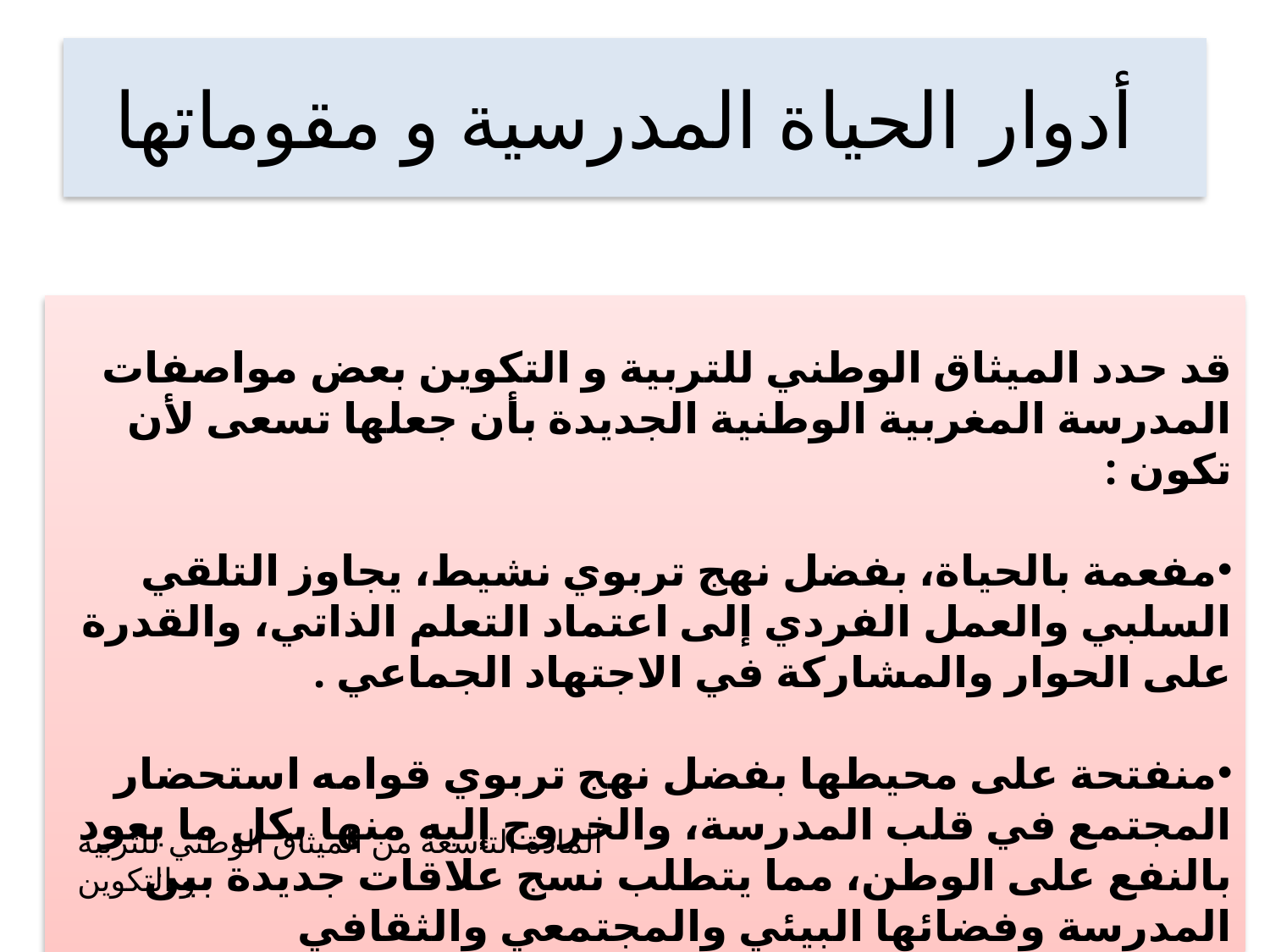

# أدوار الحياة المدرسية و مقوماتها

قد حدد الميثاق الوطني للتربية و التكوين بعض مواصفات المدرسة المغربية الوطنية الجديدة بأن جعلها تسعى لأن تكون :

مفعمة بالحياة، بفضل نهج تربوي نشيط، يجاوز التلقي السلبي والعمل الفردي إلى اعتماد التعلم الذاتي، والقدرة على الحوار والمشاركة في الاجتهاد الجماعي .

منفتحة على محيطها بفضل نهج تربوي قوامه استحضار المجتمع في قلب المدرسة، والخروج إليه منها بكل ما يعود بالنفع على الوطن، مما يتطلب نسج علاقات جديدة بين المدرسة وفضائها البيئي والمجتمعي والثقافي والاقتصادي.

المادة التاسعة من الميثاق الوطني للتربية و التكوين